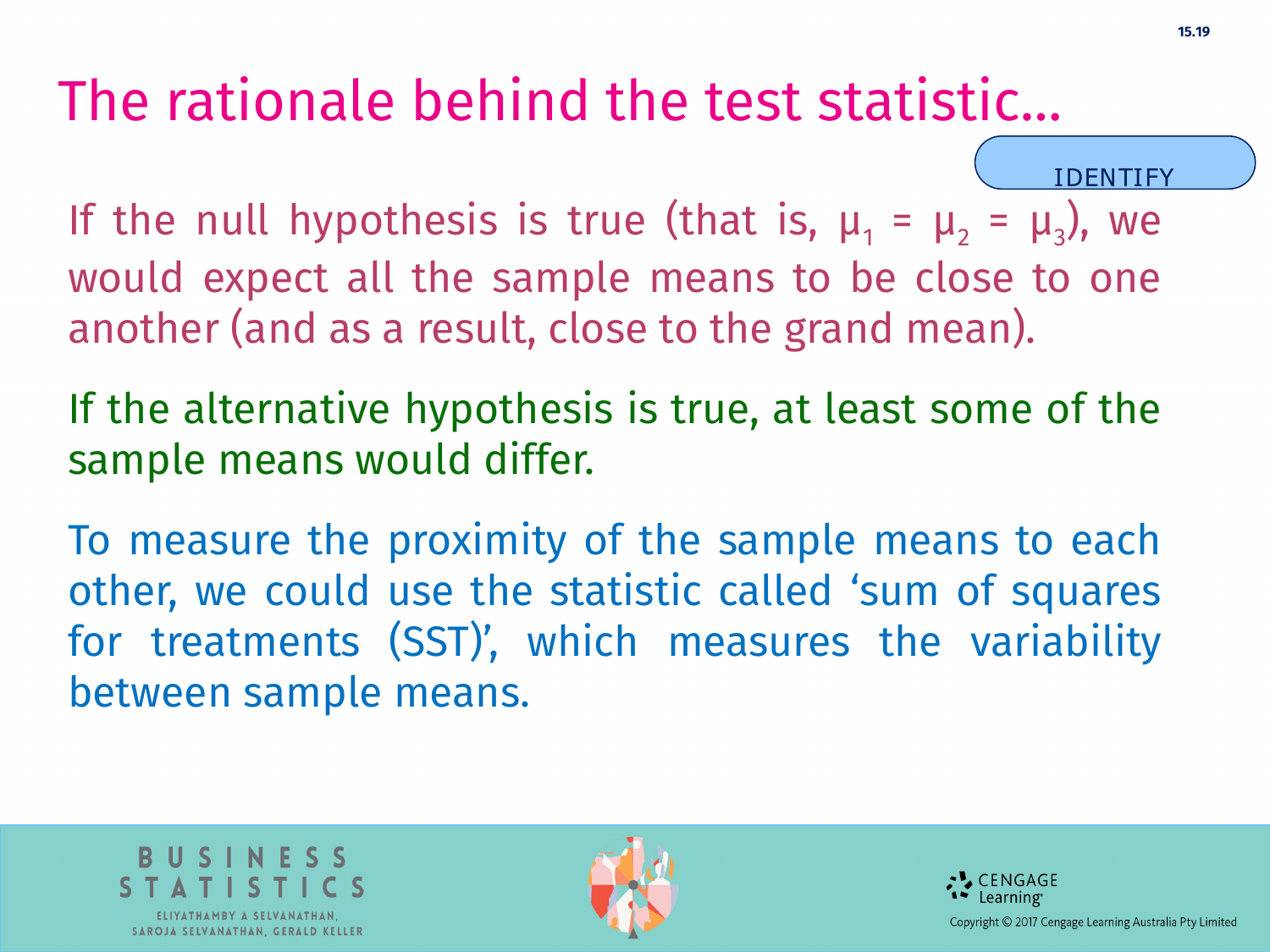

15.19
# The rationale behind the test statistic…
IDENTIFY
If the null hypothesis is true (that is, μ1 = μ2 = μ3), we would expect all the sample means to be close to one another (and as a result, close to the grand mean).
If the alternative hypothesis is true, at least some of the sample means would differ.
To measure the proximity of the sample means to each other, we could use the statistic called ‘sum of squares for treatments (SST)’, which measures the variability between sample means.